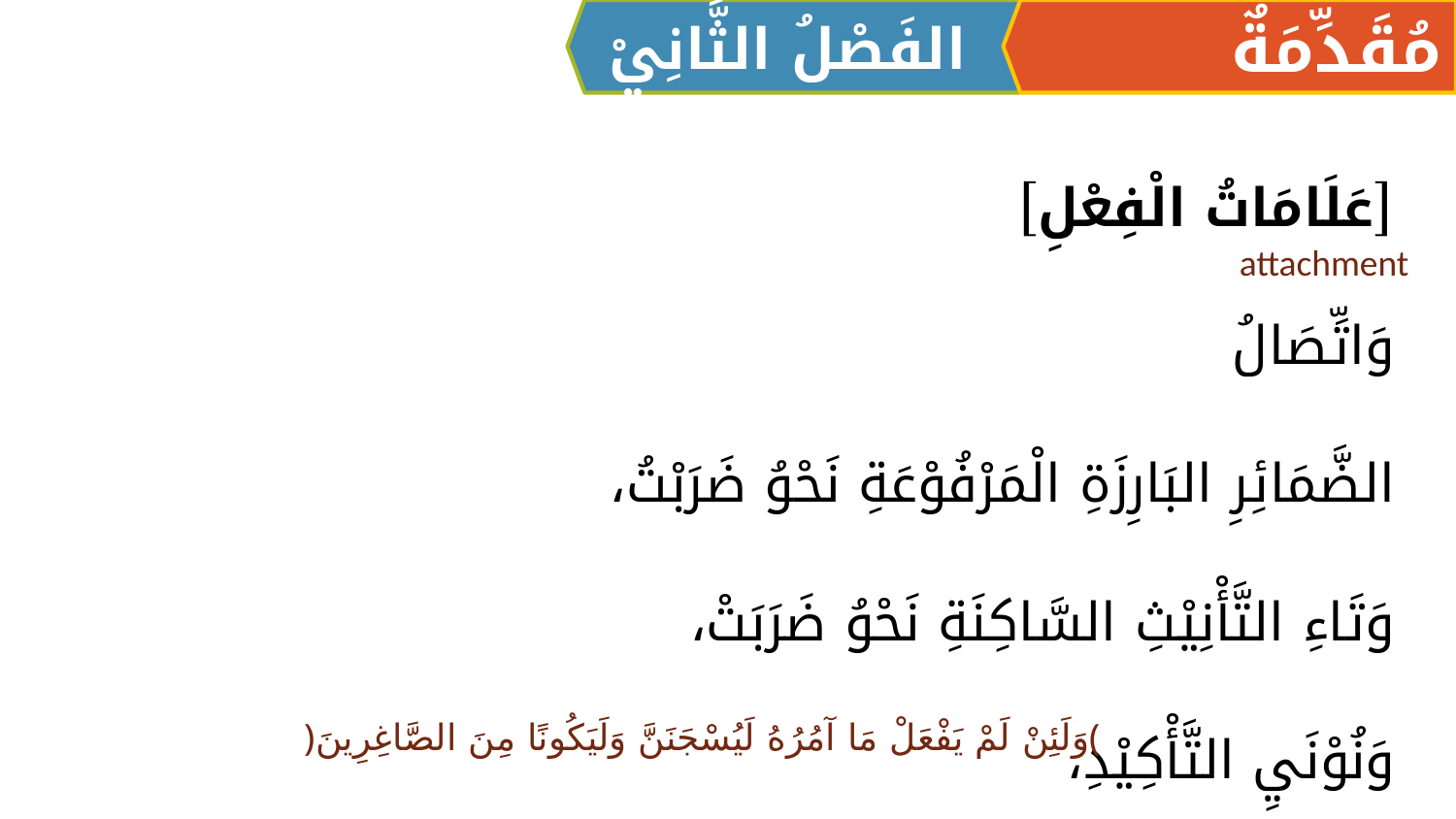

الفَصْلُ الثَّانِيْ
مُقَدِّمَةٌ
[عَلَامَاتُ الْفِعْلِ]
وَاتِّصَالُ
	الضَّمَائِرِ البَارِزَةِ الْمَرْفُوْعَةِ نَحْوُ ضَرَبْتُ،
	وَتَاءِ التَّأْنِيْثِ السَّاكِنَةِ نَحْوُ ضَرَبَتْ،
	وَنُوْنَيِ التَّأْكِيْدِ،
attachment
﴿وَلَئِنْ لَمْ يَفْعَلْ مَا آمُرُهُ لَيُسْجَنَنَّ وَلَيَكُونًا مِنَ الصَّاغِرِينَ﴾